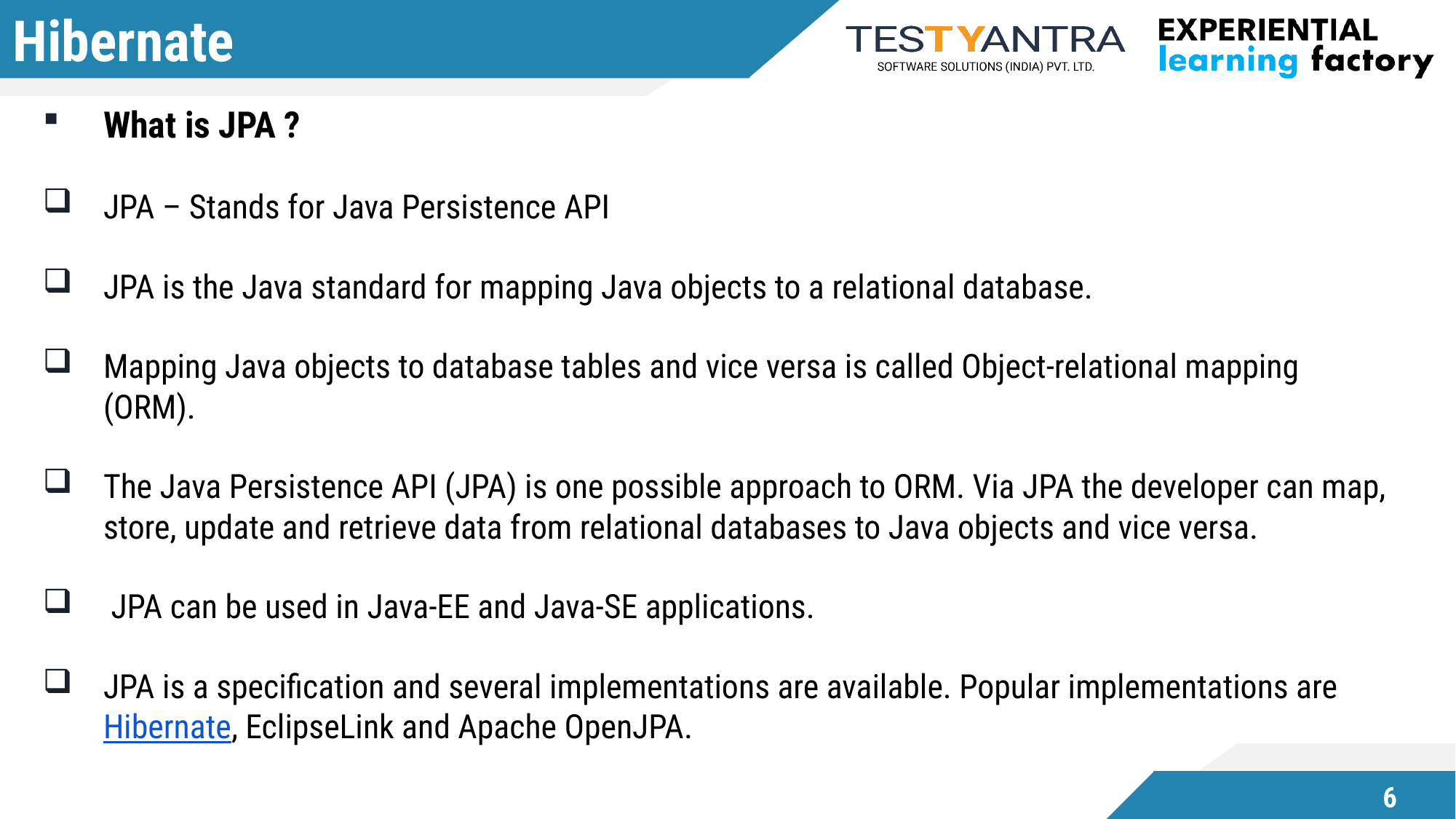

# Hibernate
What is JPA ?

JPA – Stands for Java Persistence API

JPA is the Java standard for mapping Java objects to a relational database.

Mapping Java objects to database tables and vice versa is called Object-relational mapping (ORM).

The Java Persistence API (JPA) is one possible approach to ORM. Via JPA the developer can map, store, update and retrieve data from relational databases to Java objects and vice versa.

 JPA can be used in Java-EE and Java-SE applications.

JPA is a specification and several implementations are available. Popular implementations are Hibernate, EclipseLink and Apache OpenJPA.

6